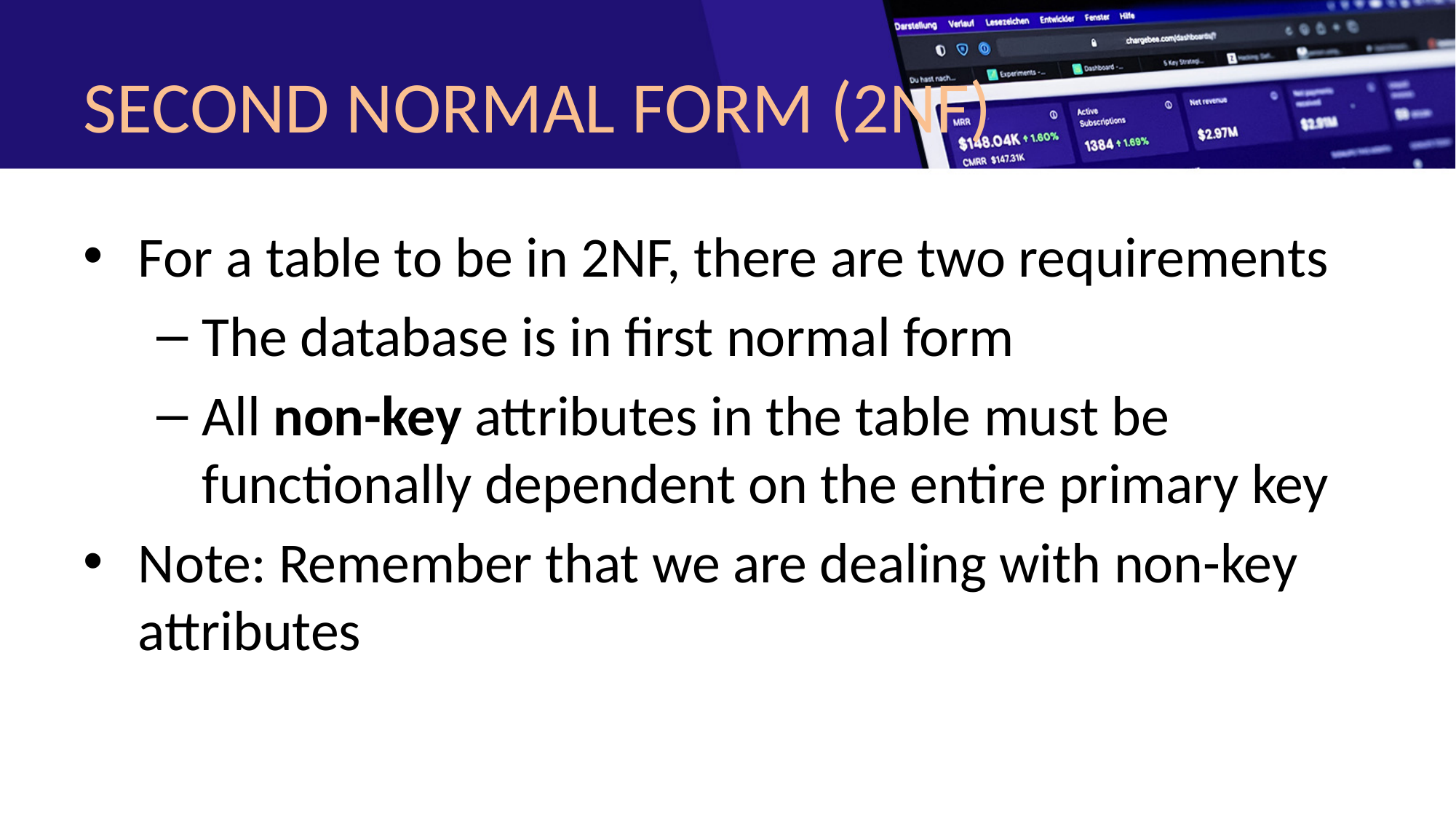

# SECOND NORMAL FORM (2NF)
For a table to be in 2NF, there are two requirements
The database is in first normal form
All non-key attributes in the table must be functionally dependent on the entire primary key
Note: Remember that we are dealing with non-key attributes